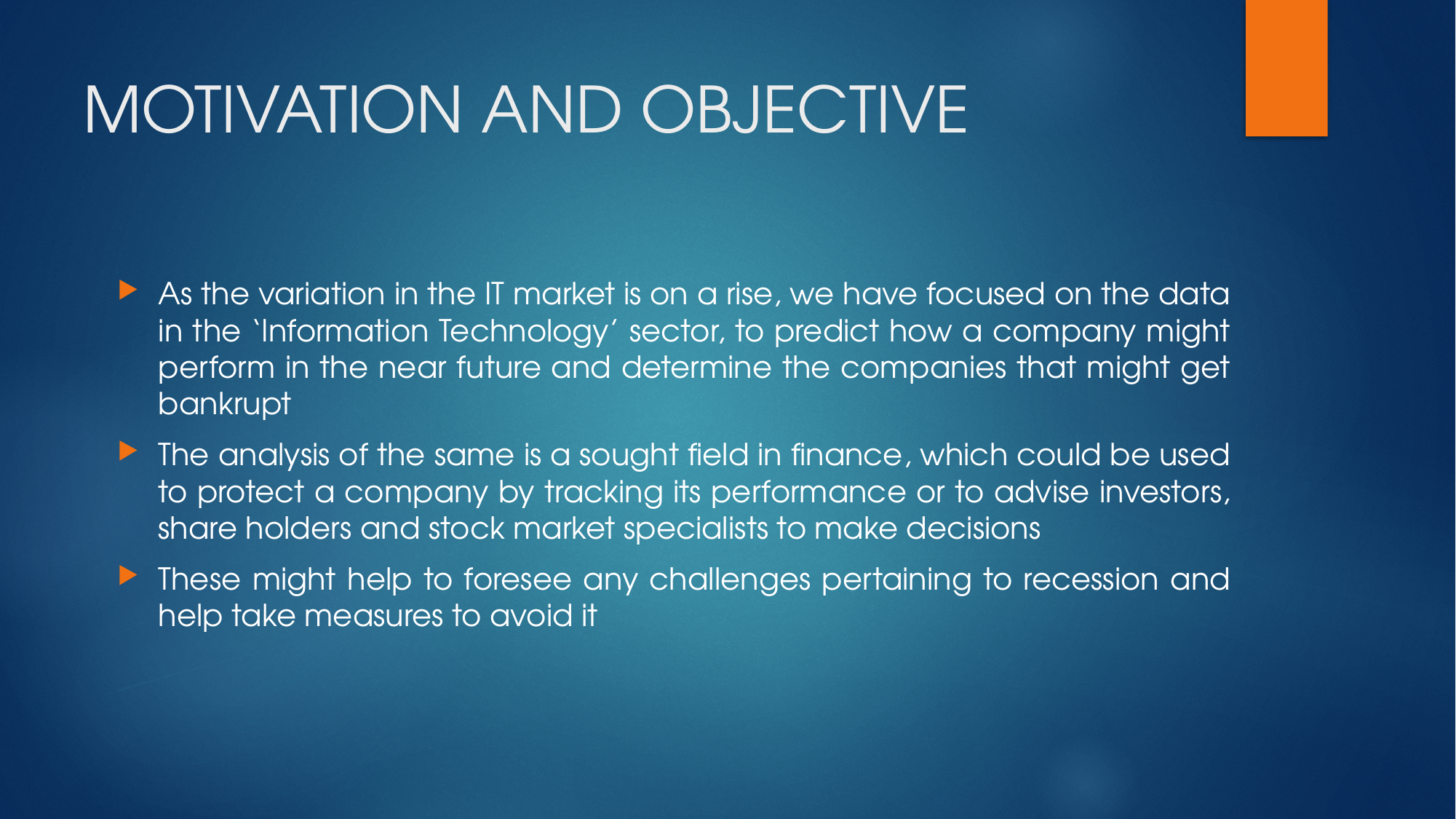

# MOTIVATION AND OBJECTIVE
As the variation in the IT market is on a rise, we have focused on the data in the ‘Information Technology’ sector, to predict how a company might perform in the near future and determine the companies that might get bankrupt
The analysis of the same is a sought field in finance, which could be used to protect a company by tracking its performance or to advise investors, share holders and stock market specialists to make decisions
These might help to foresee any challenges pertaining to recession and help take measures to avoid it